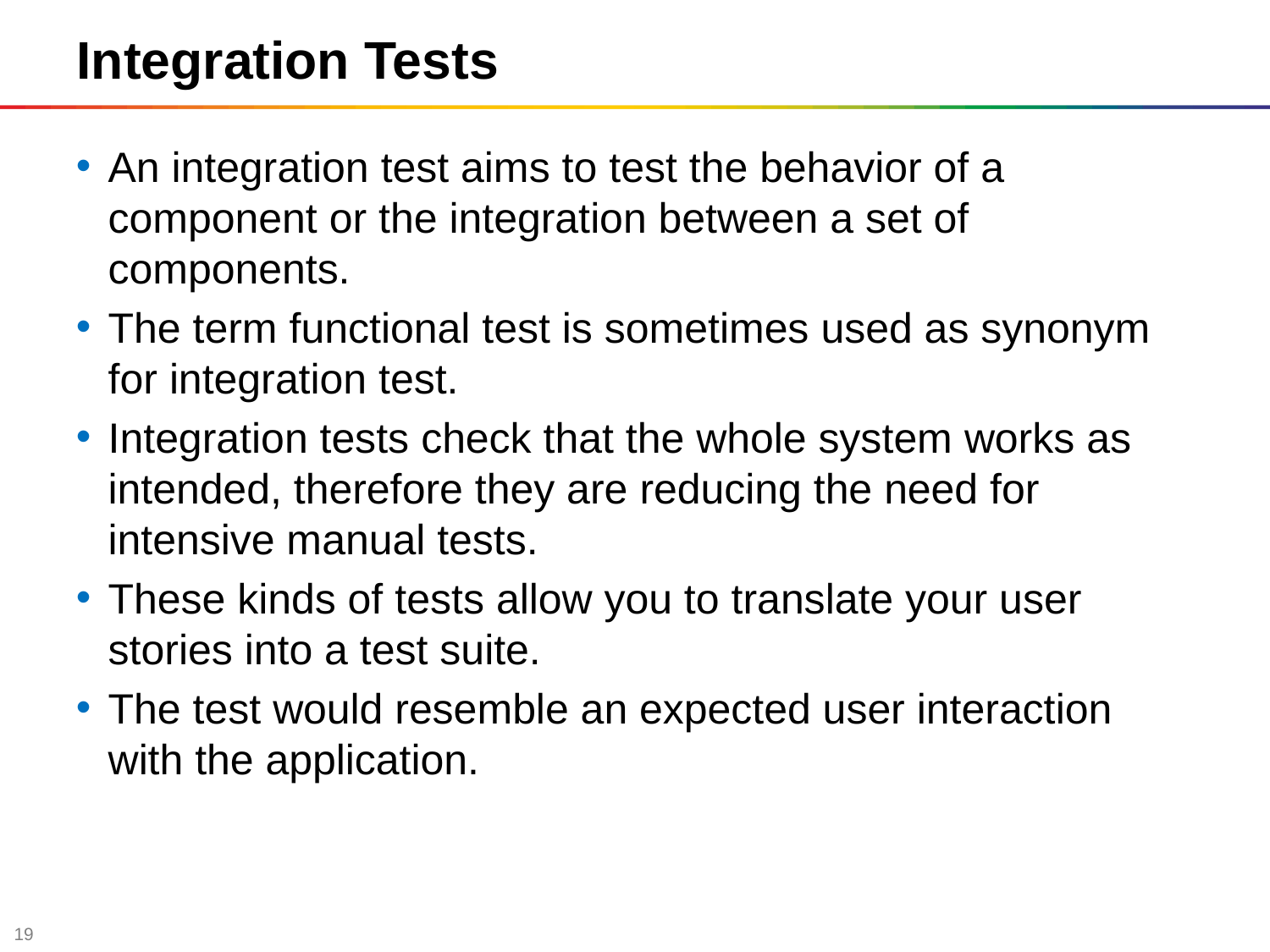

Integration Tests
An integration test aims to test the behavior of a component or the integration between a set of components.
The term functional test is sometimes used as synonym for integration test.
Integration tests check that the whole system works as intended, therefore they are reducing the need for intensive manual tests.
These kinds of tests allow you to translate your user stories into a test suite.
The test would resemble an expected user interaction with the application.